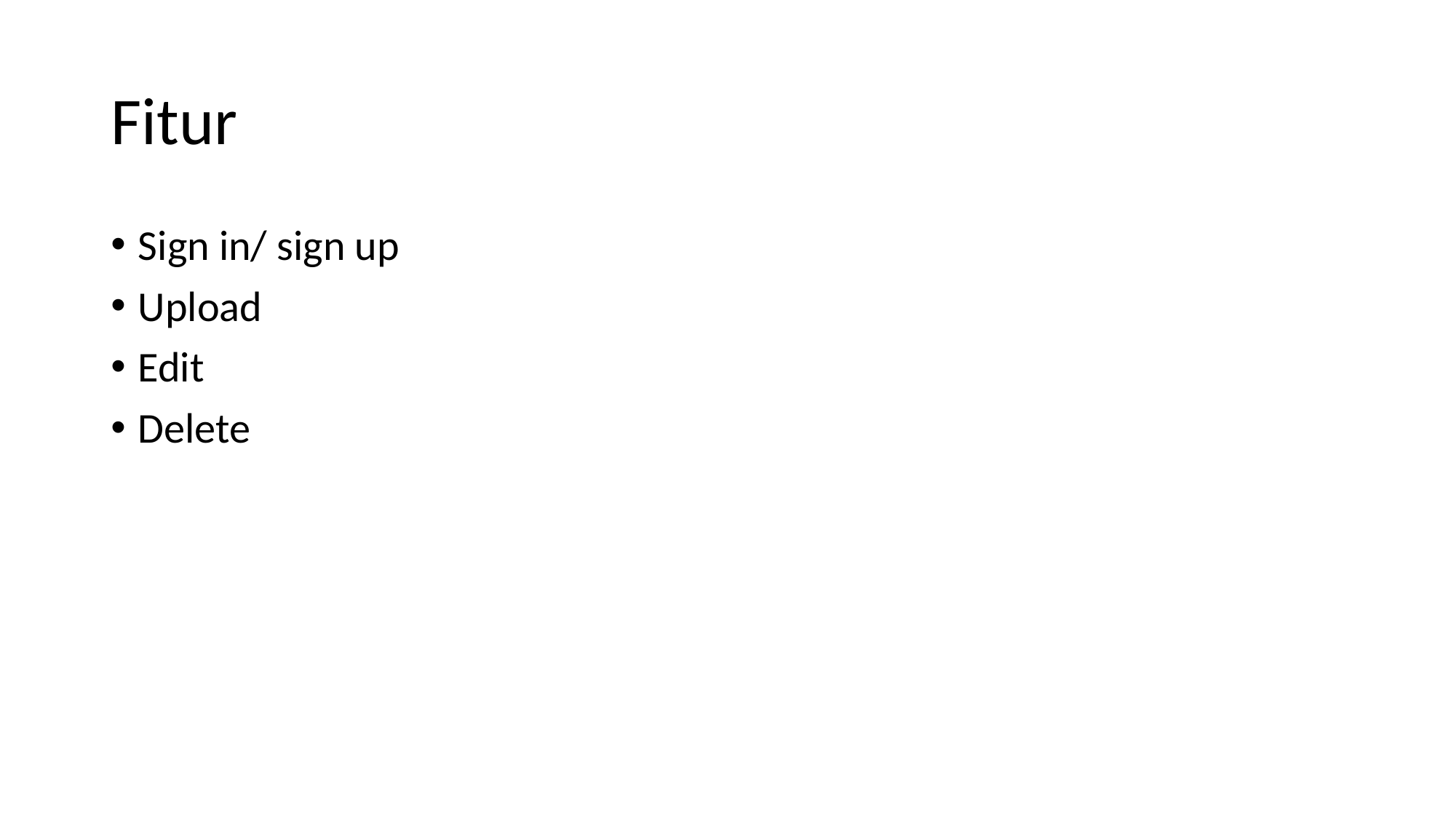

# Fitur
Sign in/ sign up
Upload
Edit
Delete